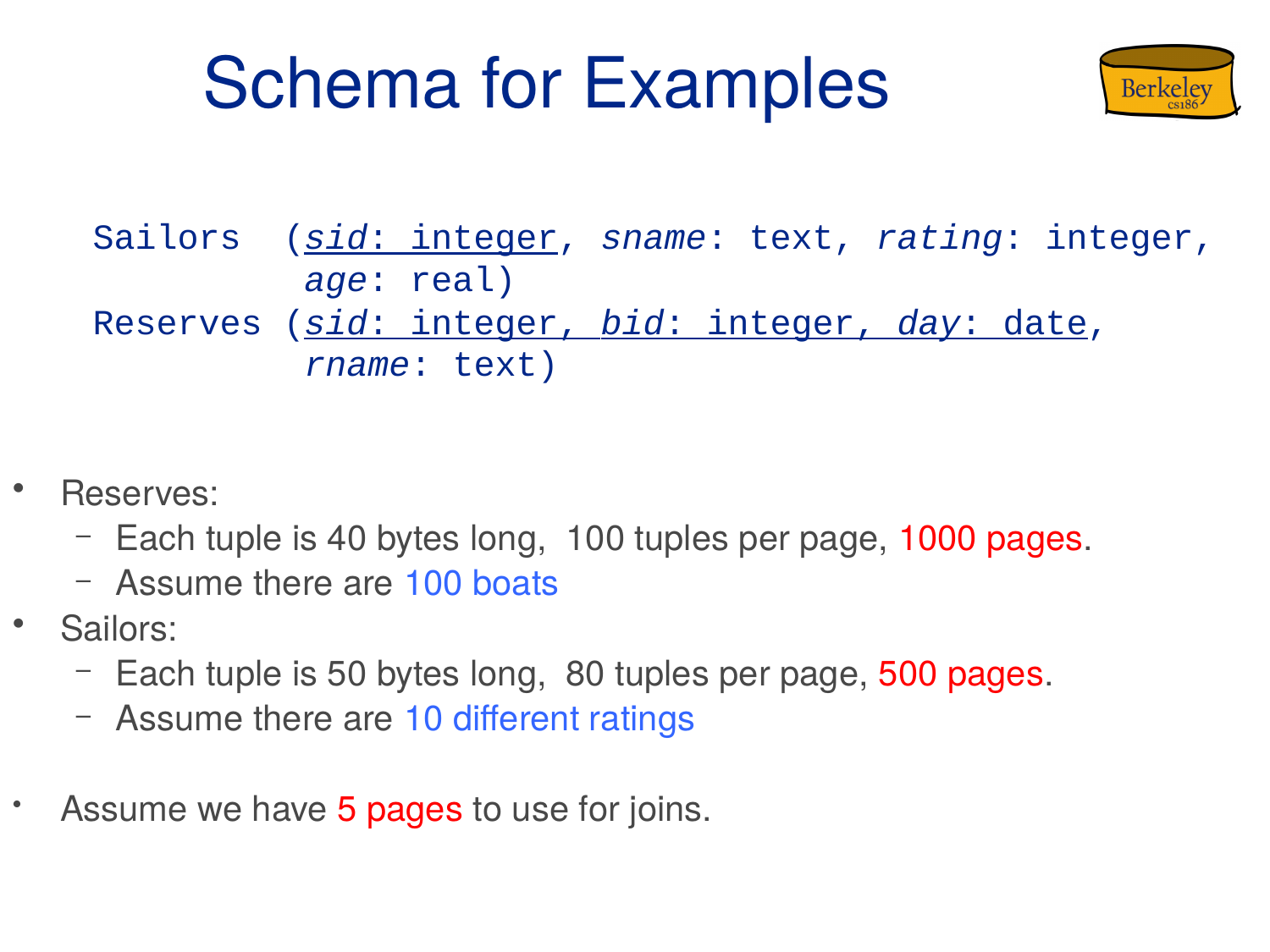

# Schema for Examples
Sailors  (sid: integer, sname: text, rating: integer,
          age: real)
Reserves (sid: integer, bid: integer, day: date,
          rname: text)
Reserves:
Each tuple is 40 bytes long,  100 tuples per page, 1000 pages.
Assume there are 100 boats
Sailors:
Each tuple is 50 bytes long,  80 tuples per page, 500 pages.
Assume there are 10 different ratings

Assume we have 5 pages to use for joins.